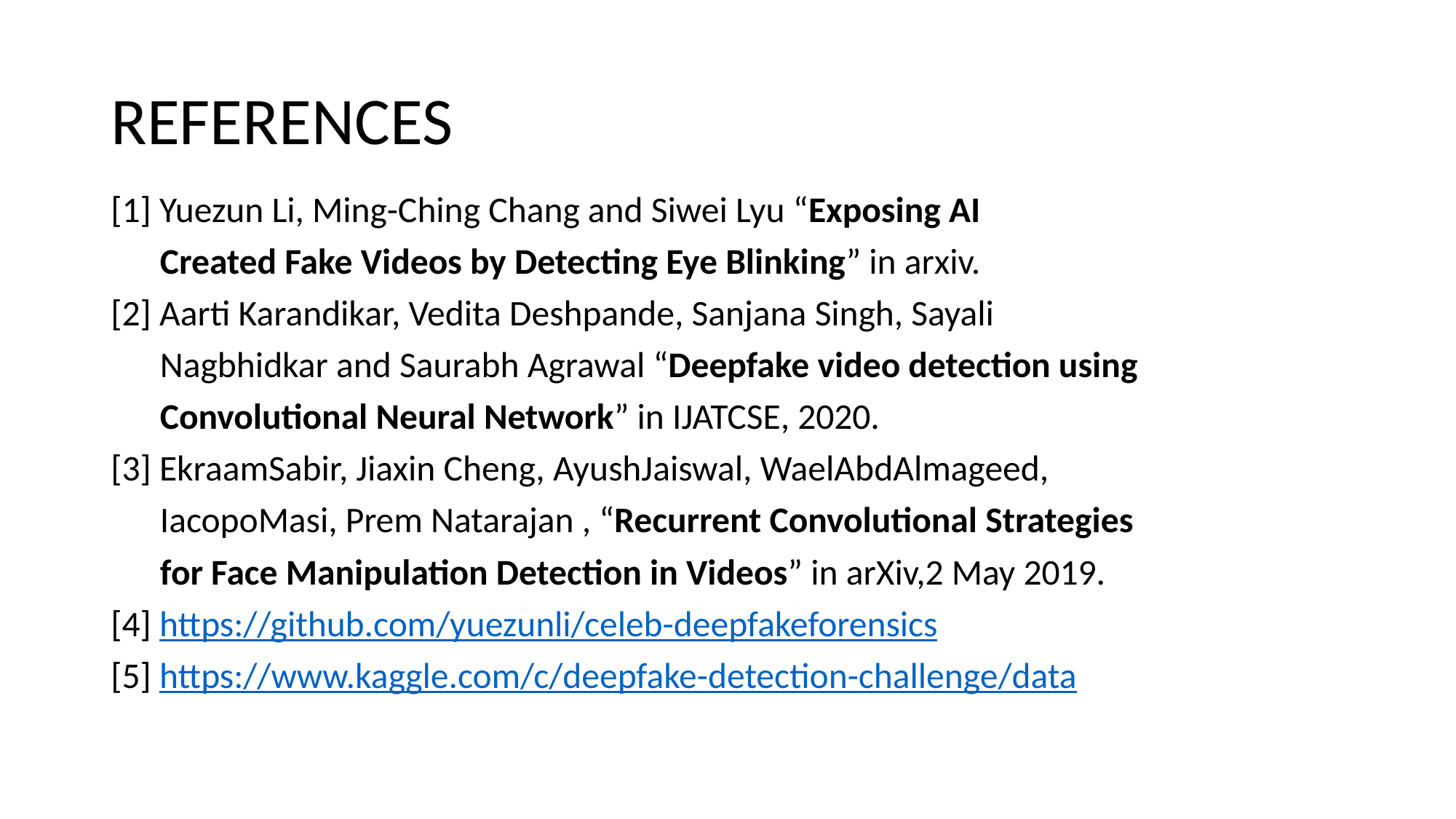

# REFERENCES
[1] Yuezun Li, Ming-Ching Chang and Siwei Lyu “Exposing AI
      Created Fake Videos by Detecting Eye Blinking” in arxiv.
[2] Aarti Karandikar, Vedita Deshpande, Sanjana Singh, Sayali
      Nagbhidkar and Saurabh Agrawal “Deepfake video detection using
      Convolutional Neural Network” in IJATCSE, 2020.
[3] EkraamSabir, Jiaxin Cheng, AyushJaiswal, WaelAbdAlmageed,
      IacopoMasi, Prem Natarajan , “Recurrent Convolutional Strategies
      for Face Manipulation Detection in Videos” in arXiv,2 May 2019.
[4] https://github.com/yuezunli/celeb-deepfakeforensics
[5] https://www.kaggle.com/c/deepfake-detection-challenge/data